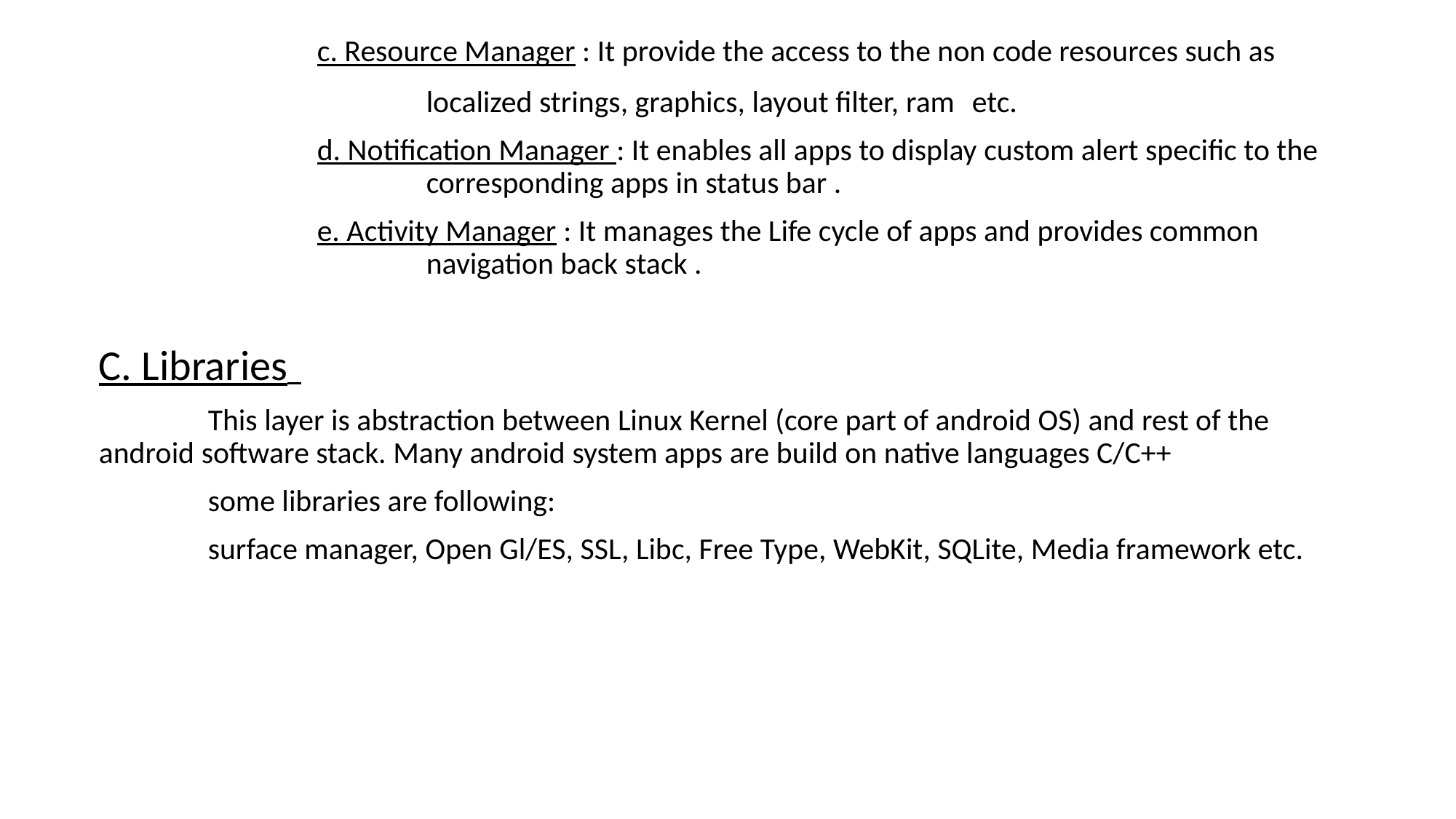

c. Resource Manager : It provide the access to the non code resources such as
			localized strings, graphics, layout filter, ram 	etc.
		d. Notification Manager : It enables all apps to display custom alert specific to the 			corresponding apps in status bar .
		e. Activity Manager : It manages the Life cycle of apps and provides common 				navigation back stack .

C. Libraries
	This layer is abstraction between Linux Kernel (core part of android OS) and rest of the  	android software stack. Many android system apps are build on native languages C/C++
	some libraries are following:
	surface manager, Open Gl/ES, SSL, Libc, Free Type, WebKit, SQLite, Media framework etc.